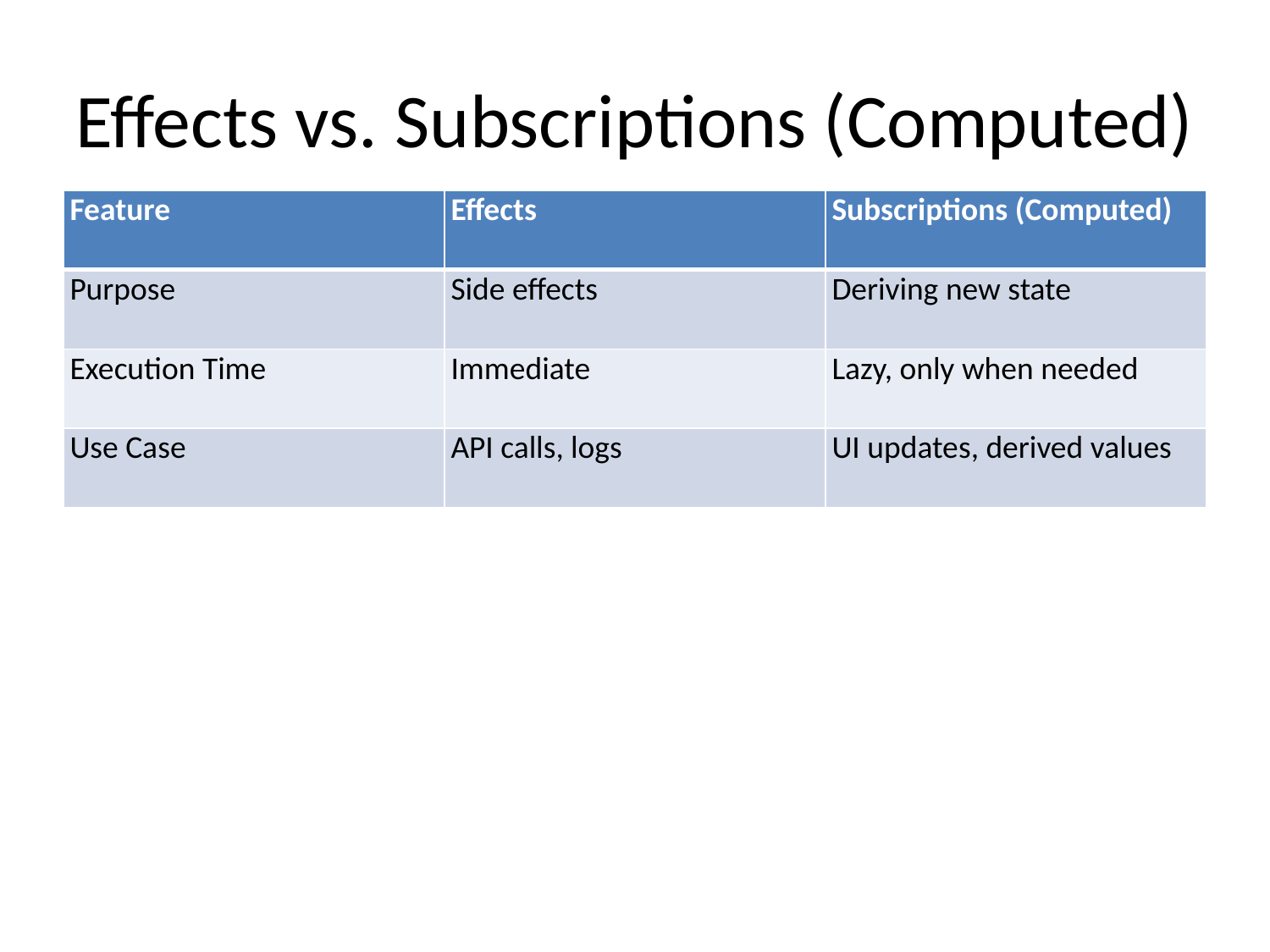

# Effects vs. Subscriptions (Computed)
| Feature | Effects | Subscriptions (Computed) |
| --- | --- | --- |
| Purpose | Side effects | Deriving new state |
| Execution Time | Immediate | Lazy, only when needed |
| Use Case | API calls, logs | UI updates, derived values |